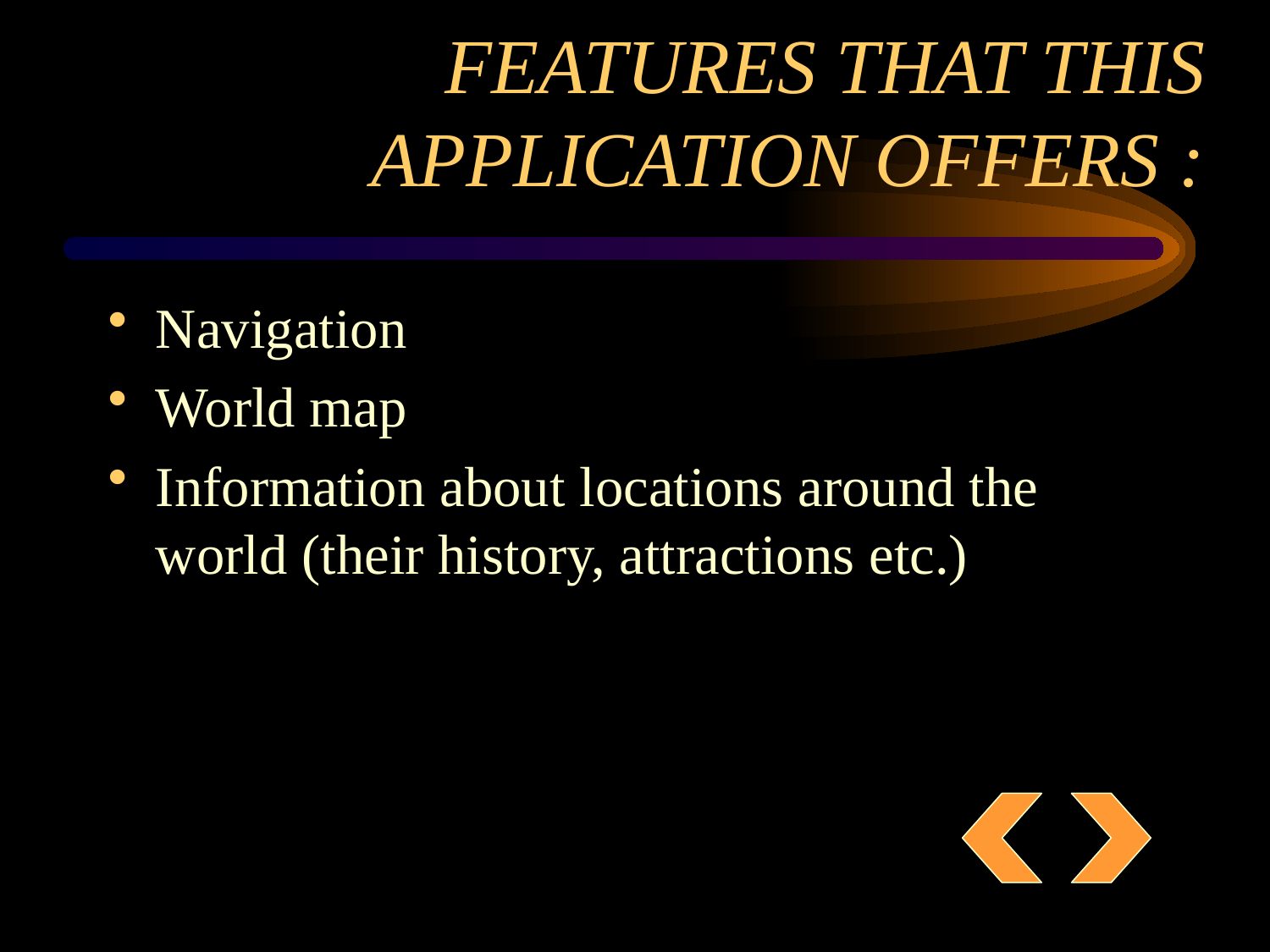

# FEATURES THAT THIS APPLICATION OFFERS :
Navigation
World map
Information about locations around the world (their history, attractions etc.)